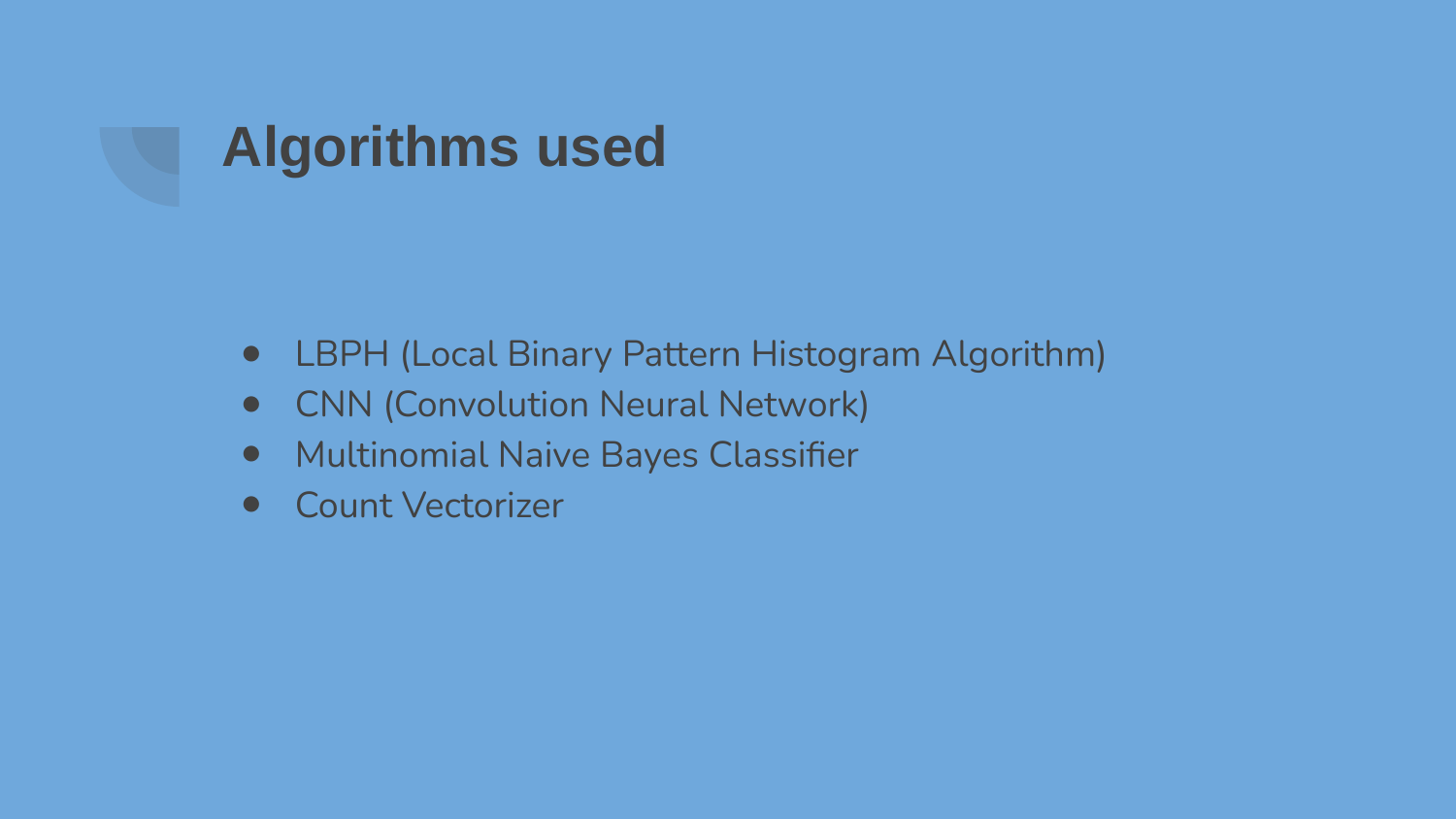

# Algorithms used
LBPH (Local Binary Pattern Histogram Algorithm)
CNN (Convolution Neural Network)
Multinomial Naive Bayes Classifier
Count Vectorizer